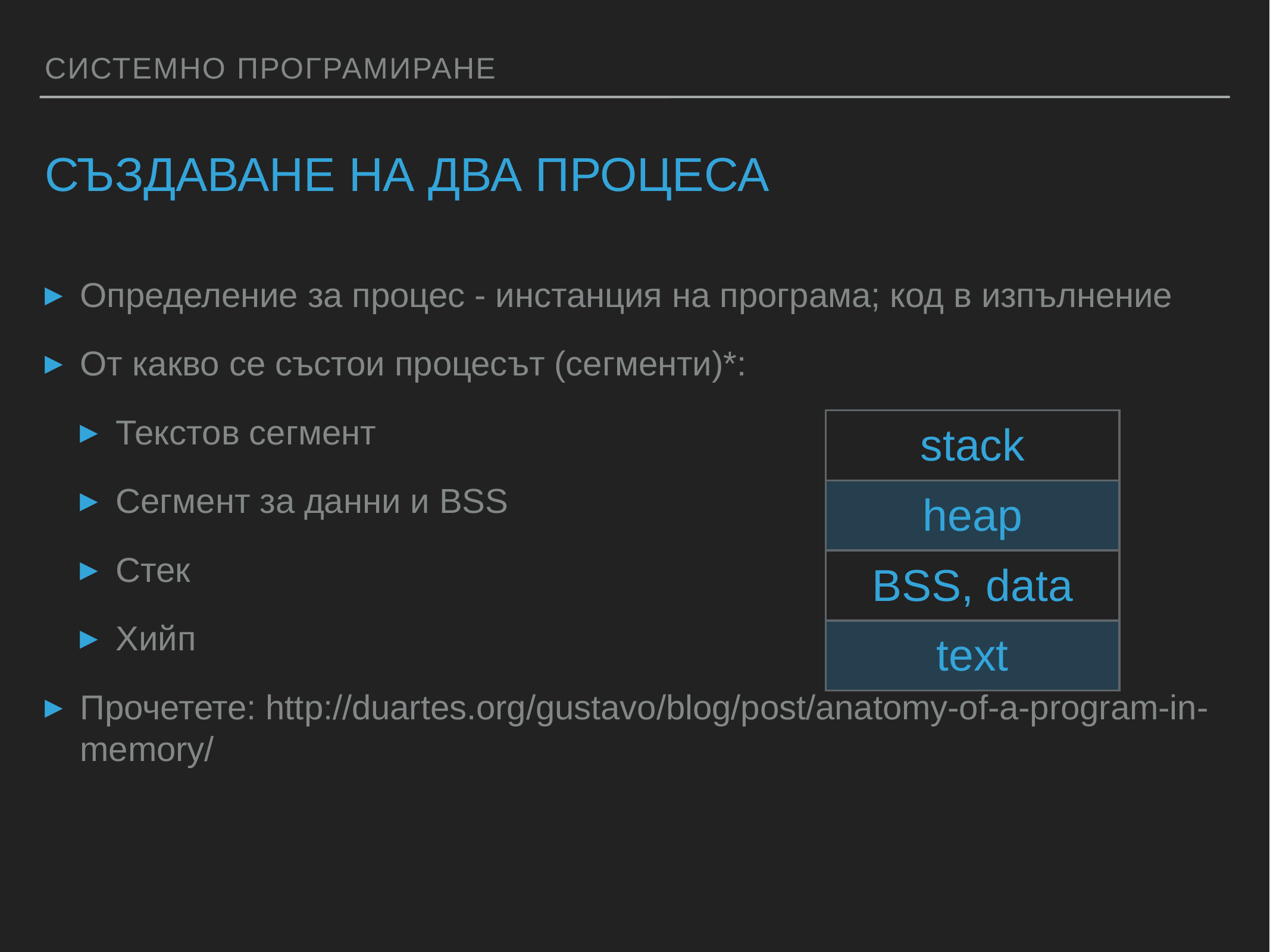

Системно програмиране
# Създаване на два процеса
Определение за процес - инстанция на програма; код в изпълнение
От какво се състои процесът (сегменти)*:
Текстов сегмент
Сегмент за данни и BSS
Стек
Хийп
Прочетете: http://duartes.org/gustavo/blog/post/anatomy-of-a-program-in-memory/
| stack |
| --- |
| heap |
| BSS, data |
| text |